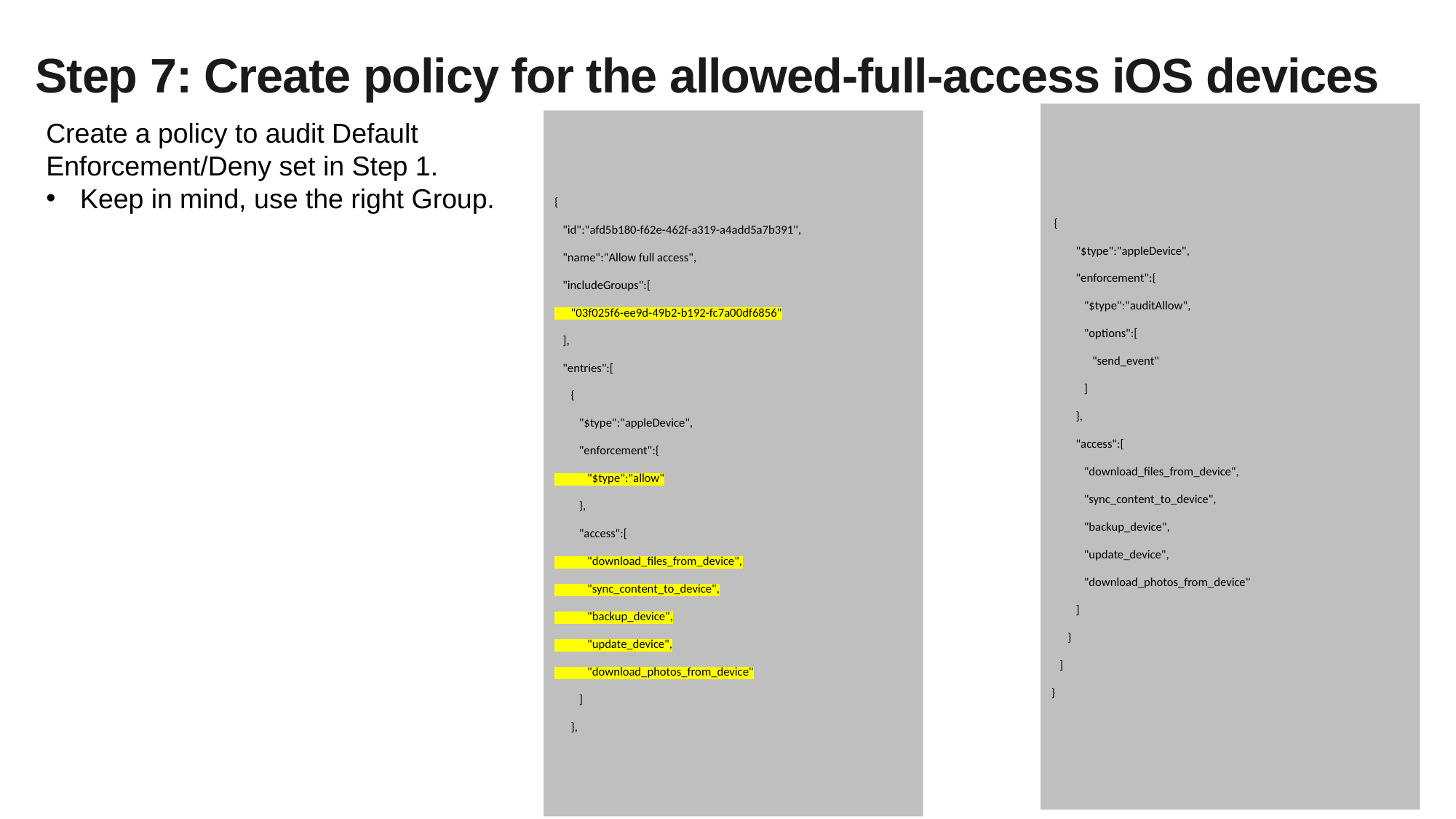

Step 7: Create policy for the allowed-full-access iOS devices
 {
         "$type":"appleDevice",
         "enforcement":{
            "$type":"auditAllow",
            "options":[
               "send_event"
            ]
         },
         "access":[
            "download_files_from_device",
            "sync_content_to_device",
            "backup_device",
            "update_device",
            "download_photos_from_device"
         ]
      }
   ]
}
{
   "id":"afd5b180-f62e-462f-a319-a4add5a7b391",
   "name":"Allow full access",
   "includeGroups":[
      "03f025f6-ee9d-49b2-b192-fc7a00df6856"
   ],
   "entries":[
      {
         "$type":"appleDevice",
         "enforcement":{
            "$type":"allow"
         },
         "access":[
            "download_files_from_device",
            "sync_content_to_device",
            "backup_device",
            "update_device",
            "download_photos_from_device"
         ]
      },
Create a policy to audit Default Enforcement/Deny set in Step 1.
Keep in mind, use the right Group.